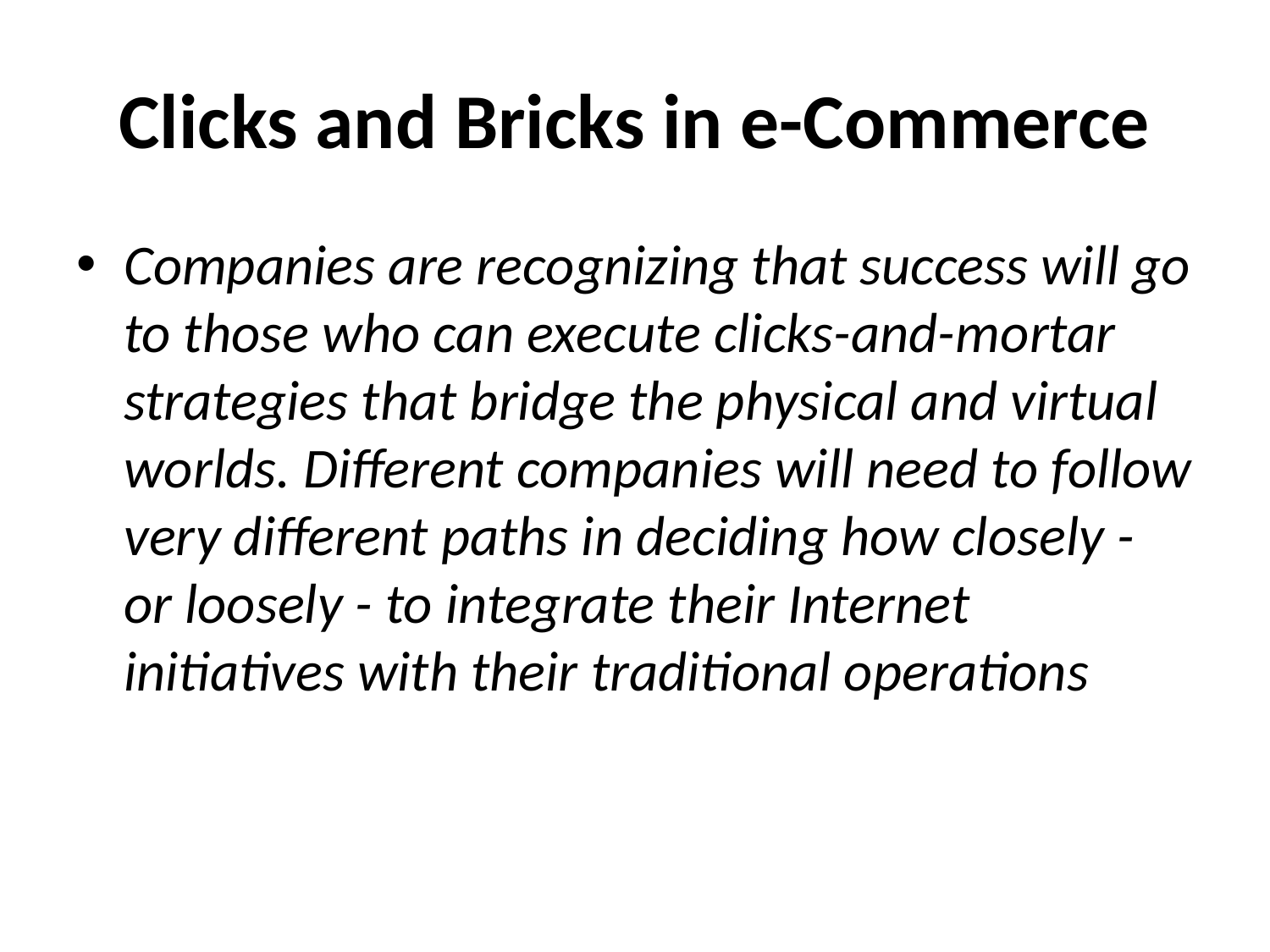

# Clicks and Bricks in e-Commerce
Companies are recognizing that success will go to those who can execute clicks-and-­mortar strategies that bridge the physical and virtual worlds. Different companies will need to follow very different paths in deciding how closely - or loosely - to integrate their Internet initiatives with their traditional operations